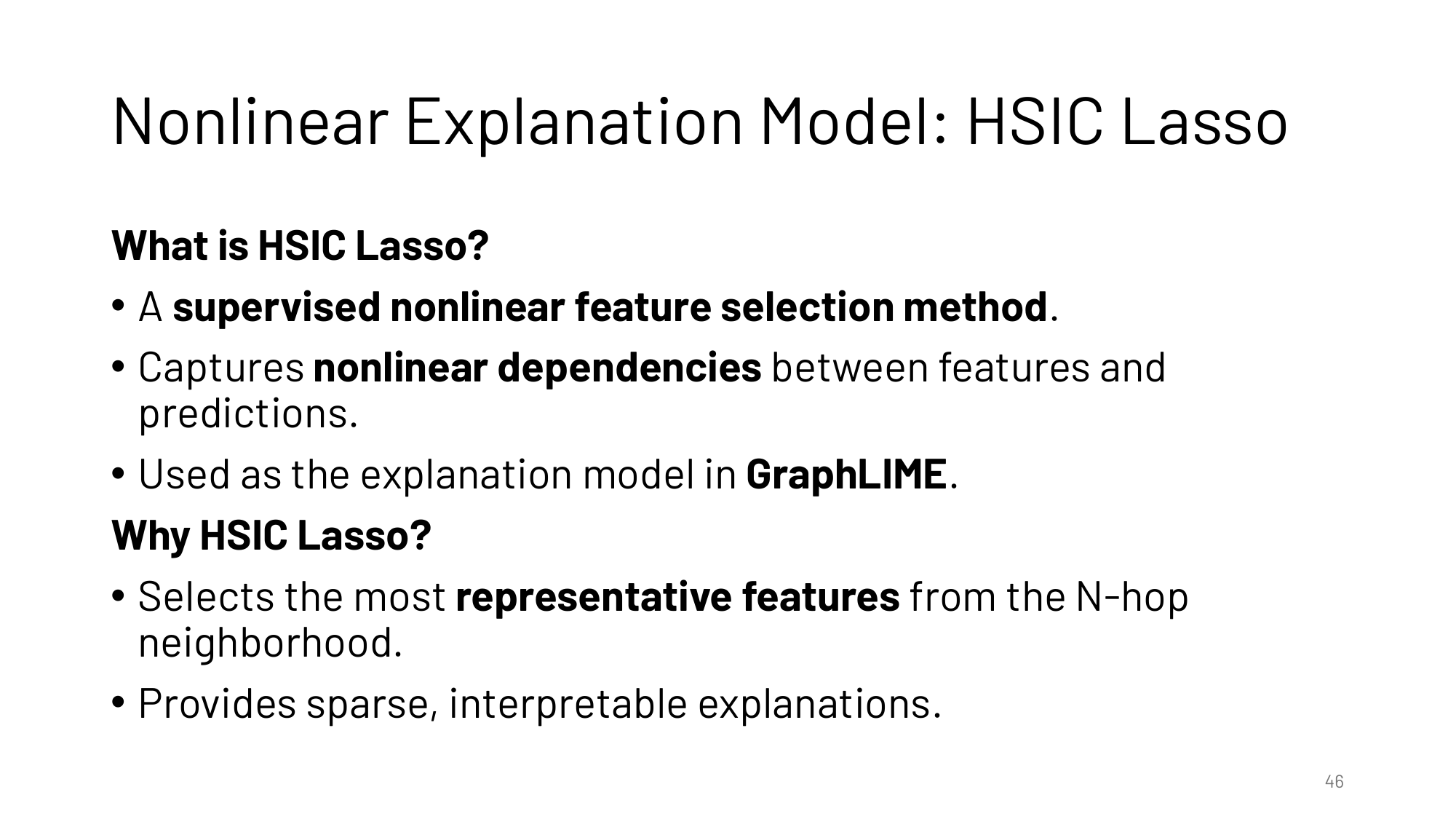

# Nonlinear Explanation Model: HSIC Lasso
What is HSIC Lasso?
A supervised nonlinear feature selection method.
Captures nonlinear dependencies between features and predictions.
Used as the explanation model in GraphLIME.
Why HSIC Lasso?
Selects the most representative features from the N-hop neighborhood.
Provides sparse, interpretable explanations.

46